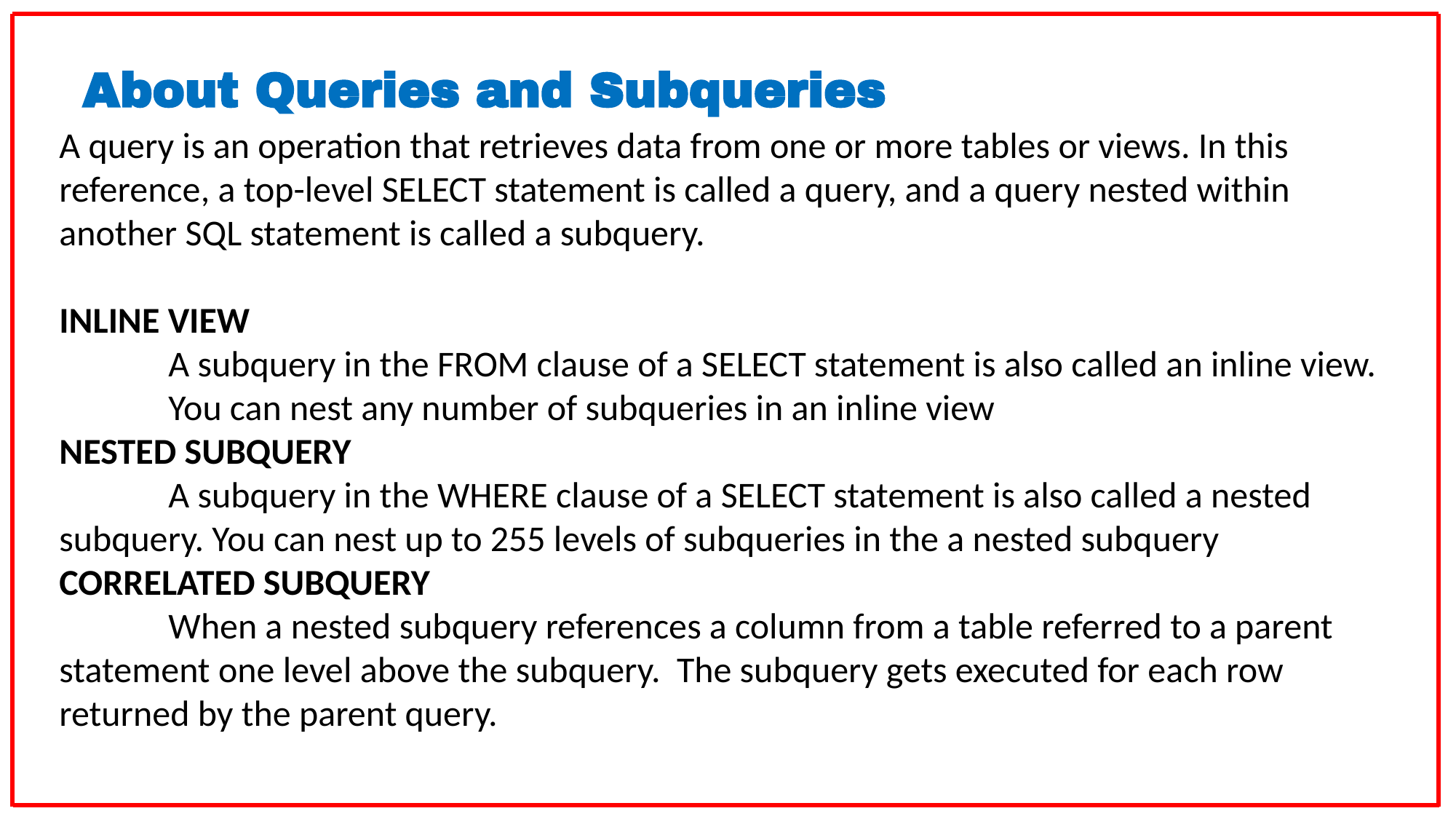

About Queries and Subqueries
A query is an operation that retrieves data from one or more tables or views. In this reference, a top-level SELECT statement is called a query, and a query nested within another SQL statement is called a subquery.

INLINE VIEW
	A subquery in the FROM clause of a SELECT statement is also called an inline view. 	You can nest any number of subqueries in an inline view
NESTED SUBQUERY
	A subquery in the WHERE clause of a SELECT statement is also called a nested 	subquery. You can nest up to 255 levels of subqueries in the a nested subquery
CORRELATED SUBQUERY
	When a nested subquery references a column from a table referred to a parent 	statement one level above the subquery.  The subquery gets executed for each row 	returned by the parent query.